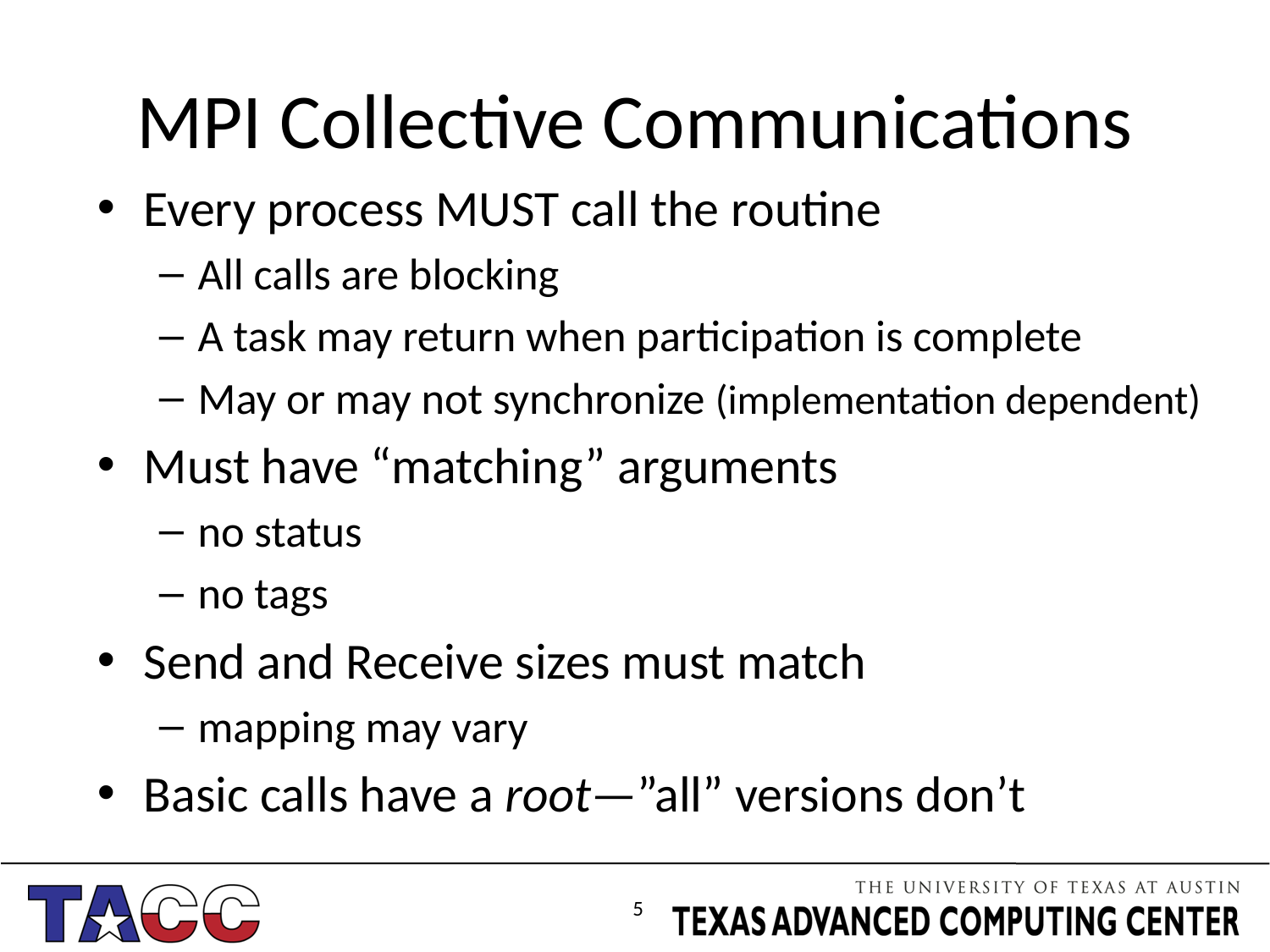

# MPI Collective Communications
Every process MUST call the routine
All calls are blocking
A task may return when participation is complete
May or may not synchronize (implementation dependent)
Must have “matching” arguments
no status
no tags
Send and Receive sizes must match
mapping may vary
Basic calls have a root—”all” versions don’t
5